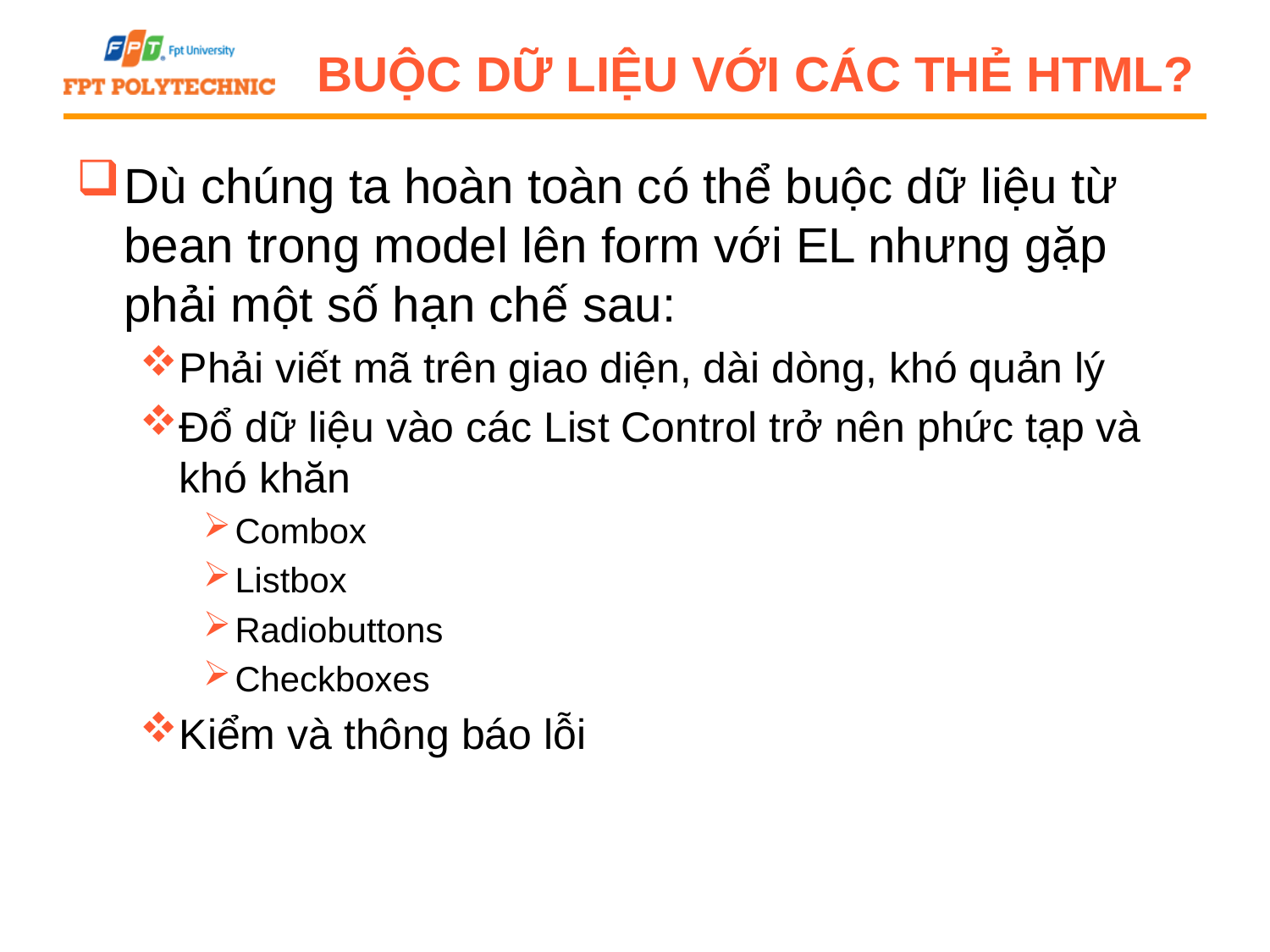

# Buộc dữ liệu với các thẻ HTML?
Dù chúng ta hoàn toàn có thể buộc dữ liệu từ bean trong model lên form với EL nhưng gặp phải một số hạn chế sau:
Phải viết mã trên giao diện, dài dòng, khó quản lý
Đổ dữ liệu vào các List Control trở nên phức tạp và khó khăn
Combox
Listbox
Radiobuttons
Checkboxes
Kiểm và thông báo lỗi